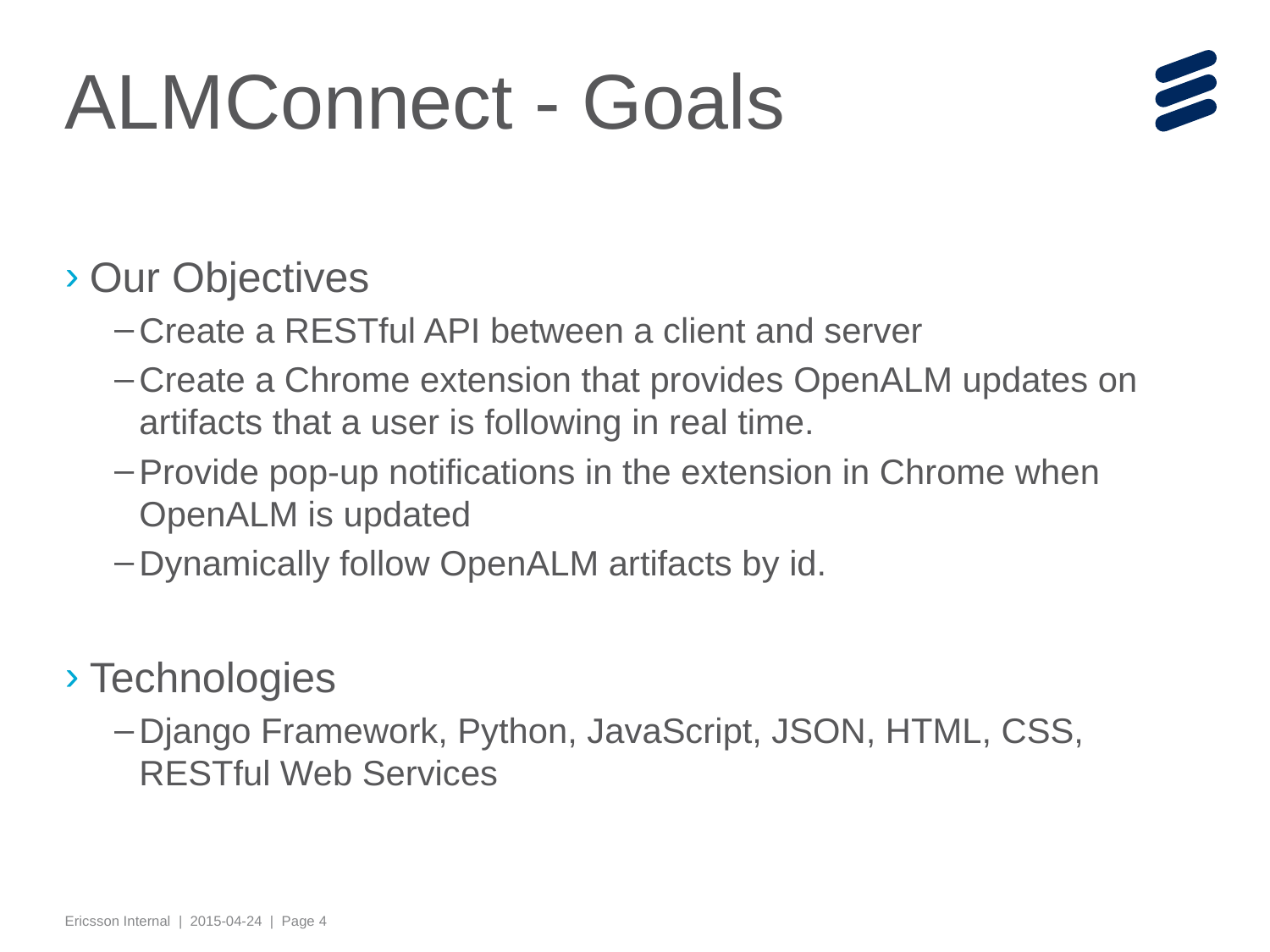

# ALMConnect - Goals
Our Objectives
Create a RESTful API between a client and server
Create a Chrome extension that provides OpenALM updates on artifacts that a user is following in real time.
Provide pop-up notifications in the extension in Chrome when OpenALM is updated
Dynamically follow OpenALM artifacts by id.

Technologies
Django Framework, Python, JavaScript, JSON, HTML, CSS, RESTful Web Services